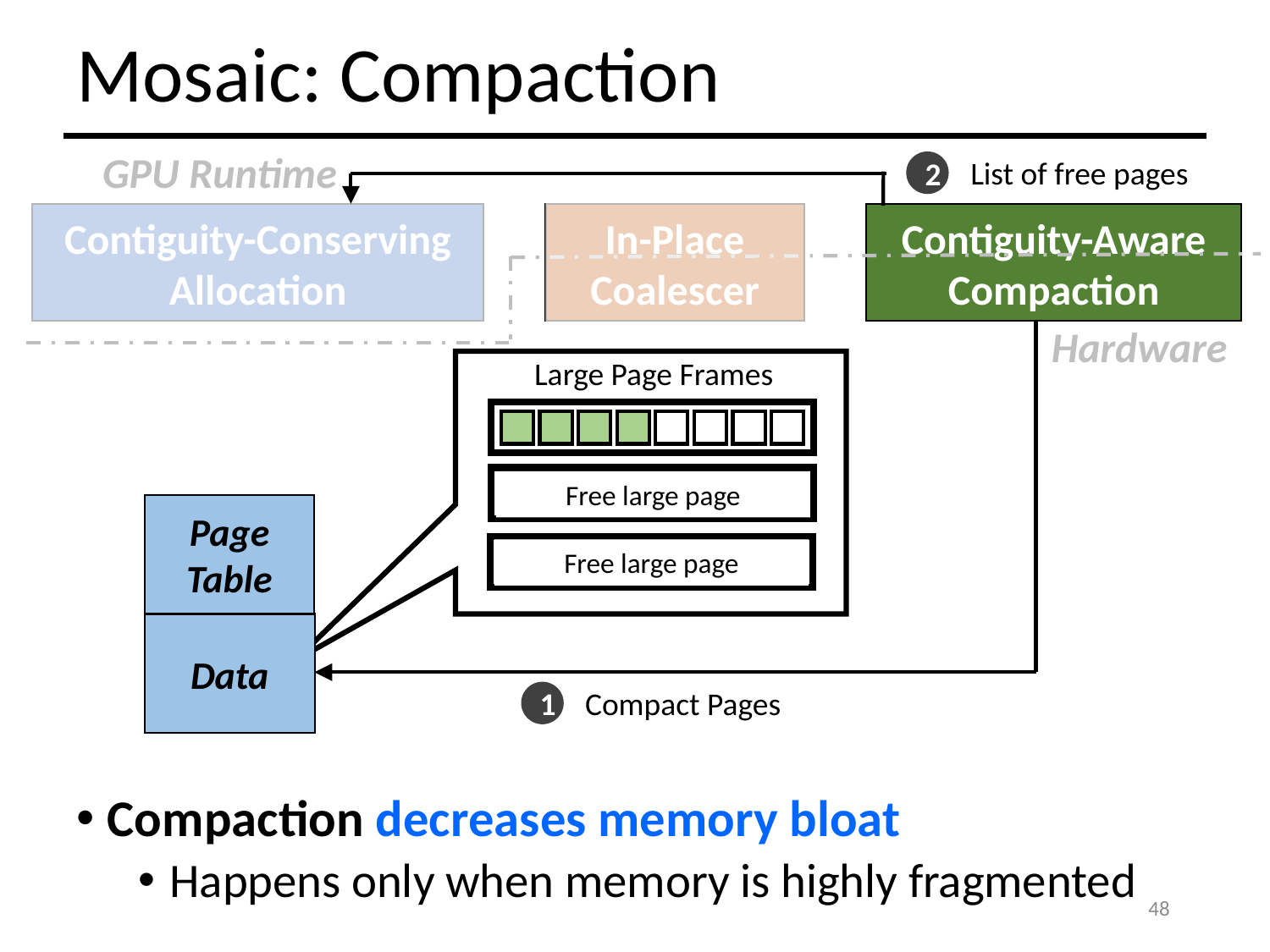

# Mosaic: Compaction
GPU Runtime
Hardware
List of free pages
2

Compaction decreases memory bloat
Happens only when memory is highly fragmented

Contiguity-Conserving
Allocation
In-Place
Coalescer
Contiguity-Aware
Compaction
Large Page Frames

Free large page

Page
Table

Free large page

Data
Compact Pages
1
48